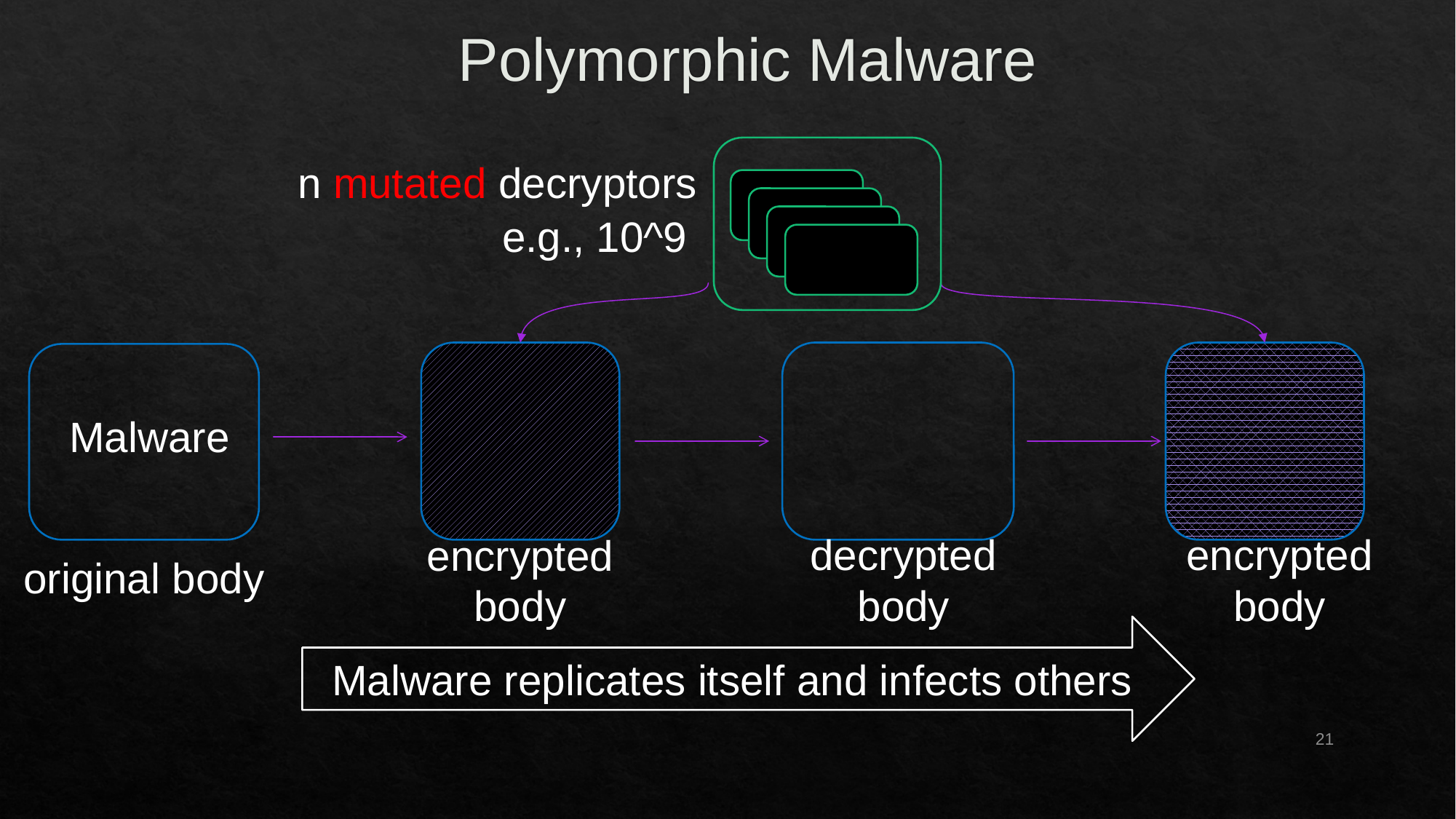

Polymorphic Malware
n mutated decryptors

e.g., 10^9

Malware
original body
encrypted body
decrypted body
encrypted body
Malware replicates itself and infects others
21